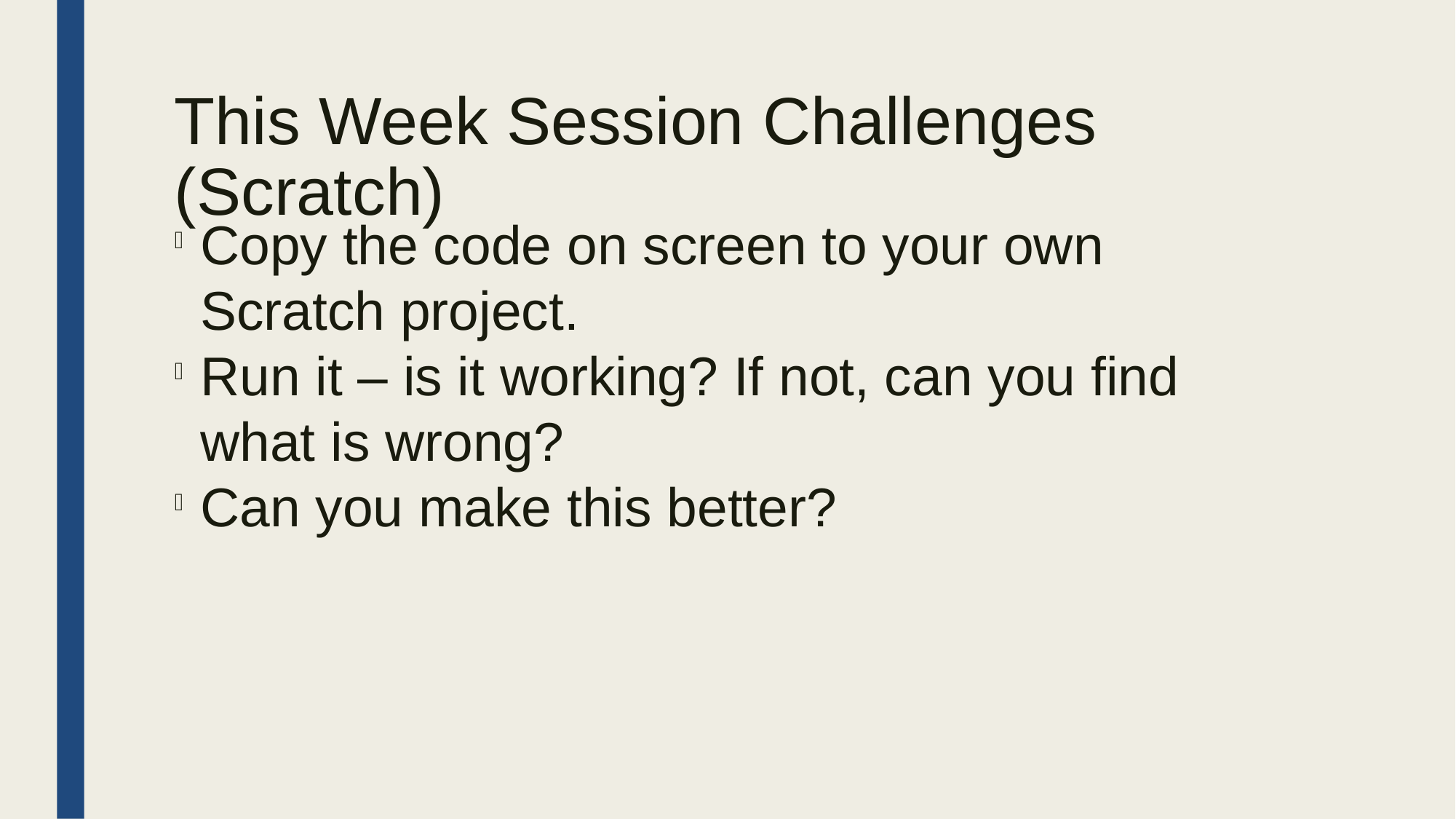

This Week Session Challenges (Scratch)

Copy the code on screen to your own Scratch project.
Run it – is it working? If not, can you find what is wrong?
Can you make this better?